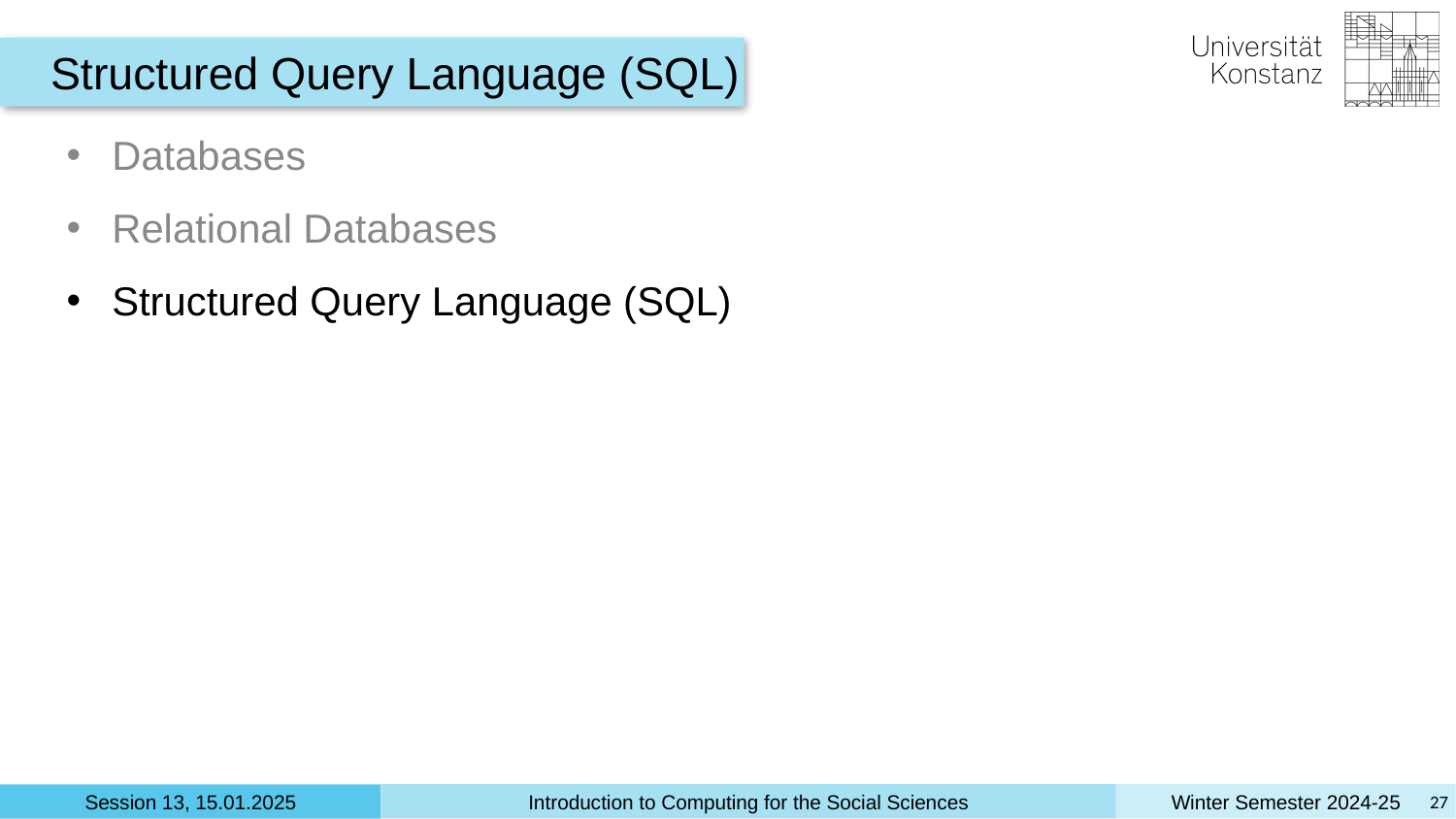

Structured Query Language (SQL)

Databases
Relational Databases
Structured Query Language (SQL)